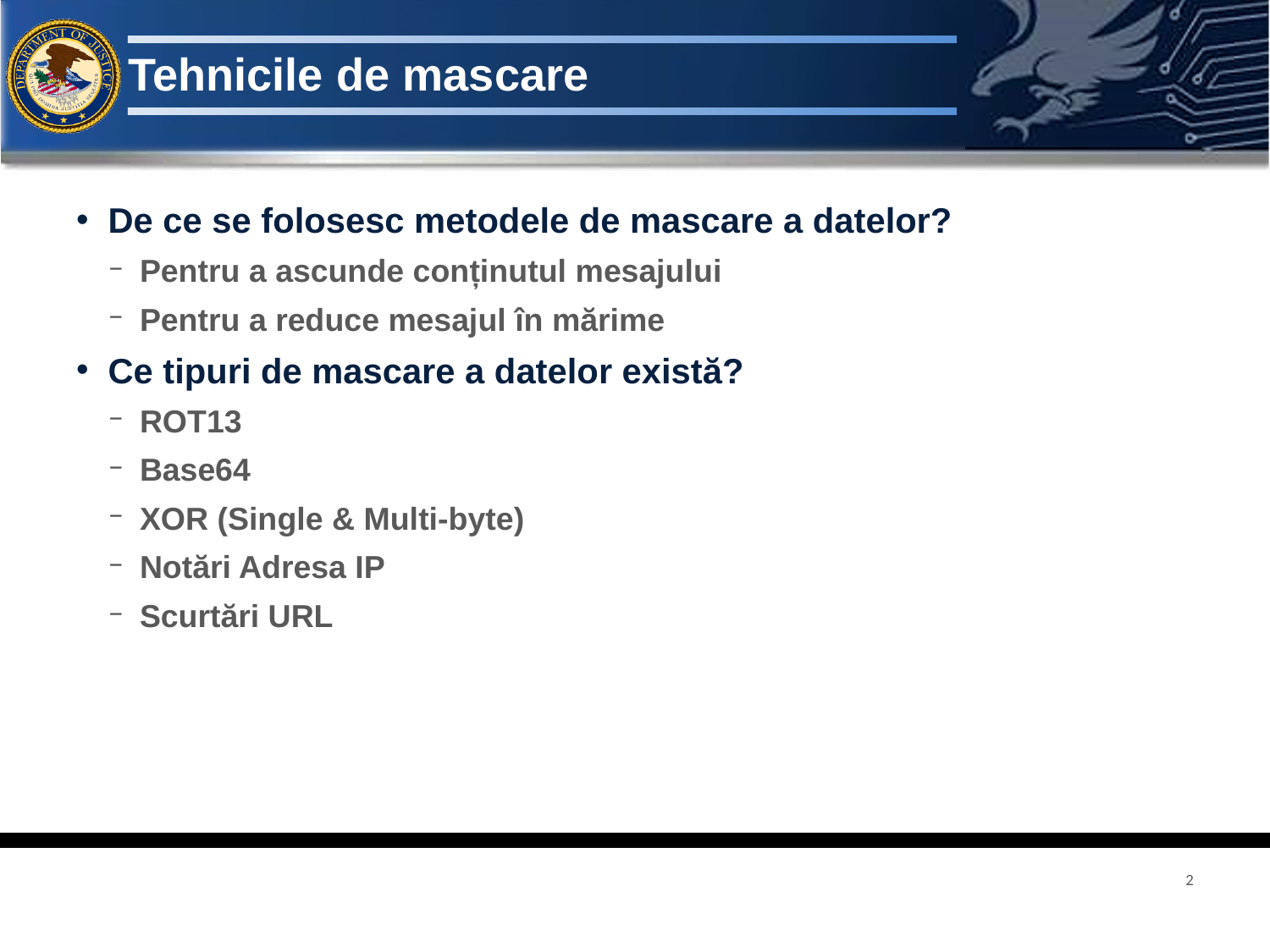

# Tehnicile de mascare
De ce se folosesc metodele de mascare a datelor?
Pentru a ascunde conținutul mesajului
Pentru a reduce mesajul în mărime
Ce tipuri de mascare a datelor există?
ROT13
Base64
XOR (Single & Multi-byte)
Notări Adresa IP
Scurtări URL
2